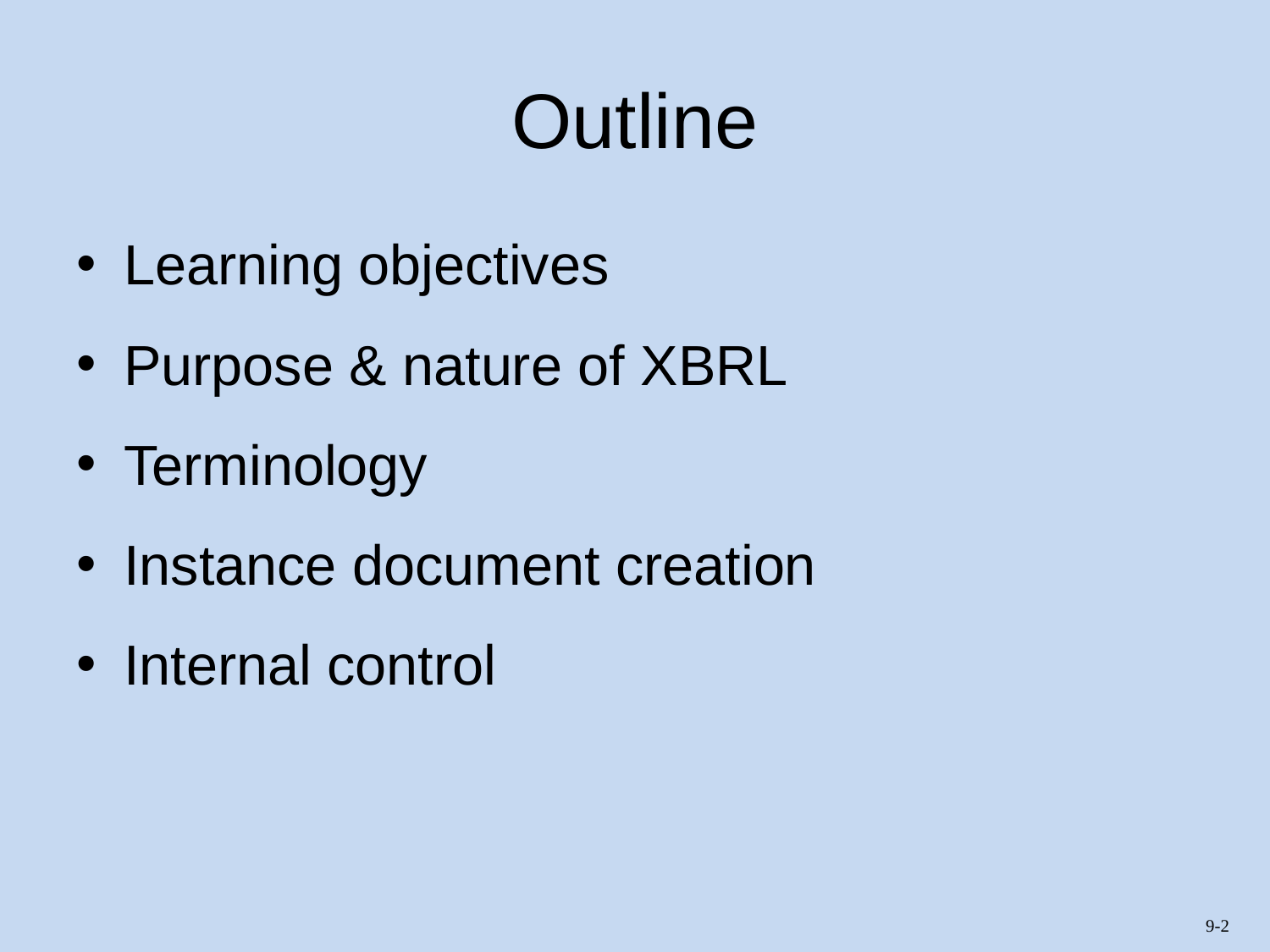

# Outline
Learning objectives
Purpose & nature of XBRL
Terminology
Instance document creation
Internal control